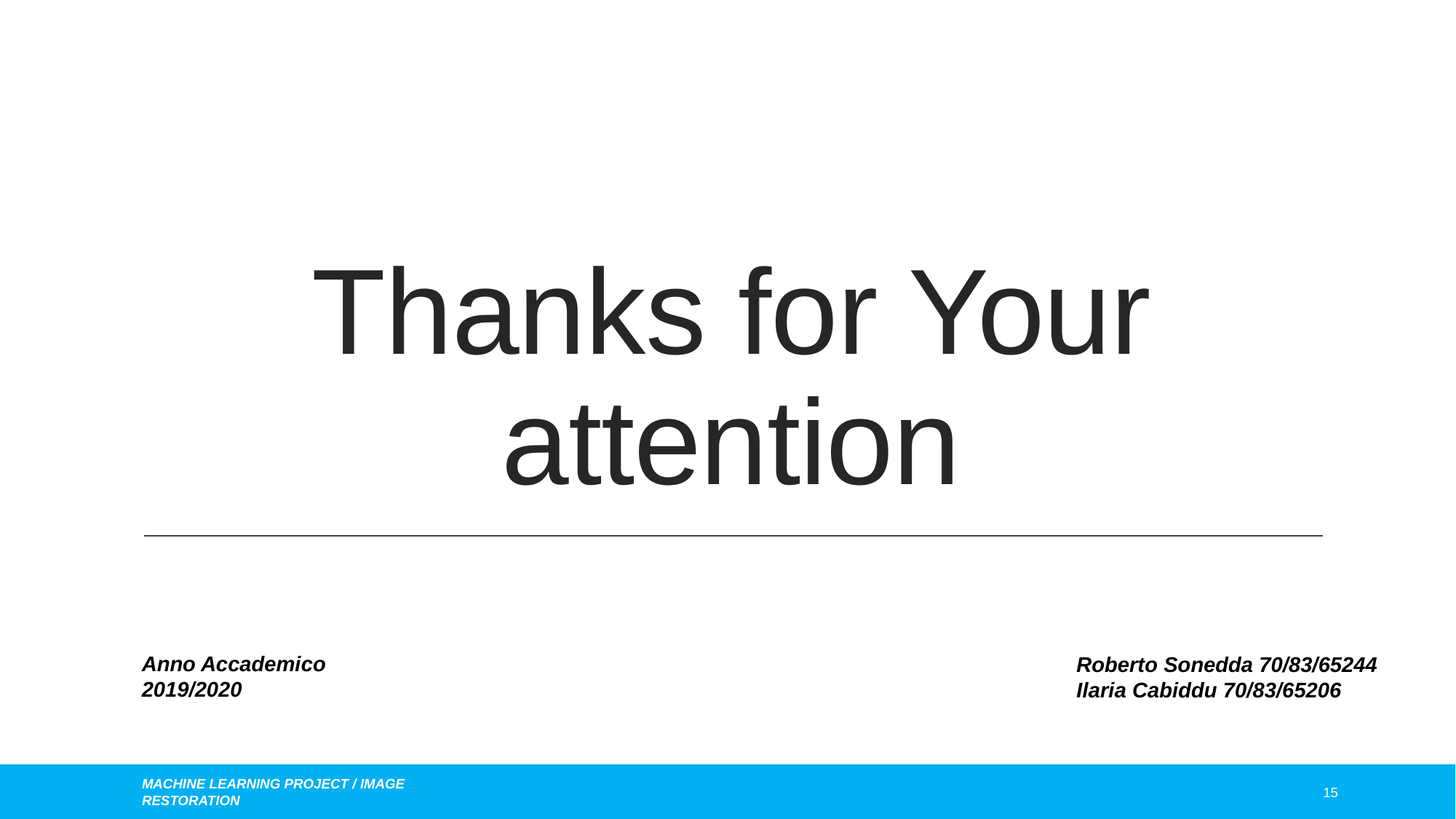

# Thanks for Your attention
Anno Accademico 2019/2020
Roberto Sonedda 70/83/65244
Ilaria Cabiddu 70/83/65206
MACHINE LEARNING PROJECT / IMAGE RESTORATION
15